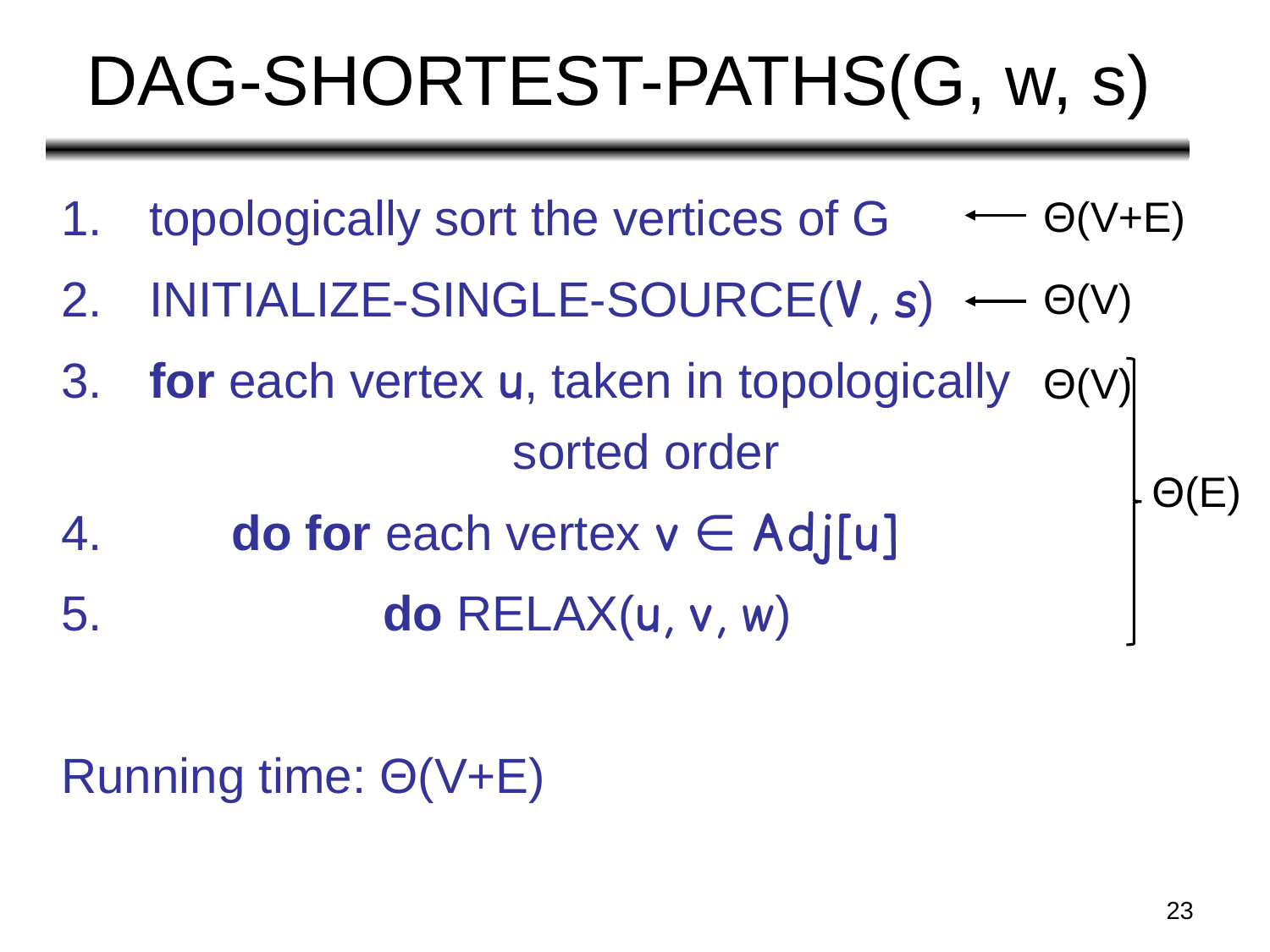

# DAG-SHORTEST-PATHS(G, w, s)
 topologically sort the vertices of G
 INITIALIZE-SINGLE-SOURCE(V, s)
 for each vertex u, taken in topologically        		         sorted order
       do for each vertex v ∈ Adj[u]
                  do RELAX(u, v, w)

Running time: Θ(V+E)
Θ(V+E)
Θ(V)
Θ(V)

Θ(E)
23